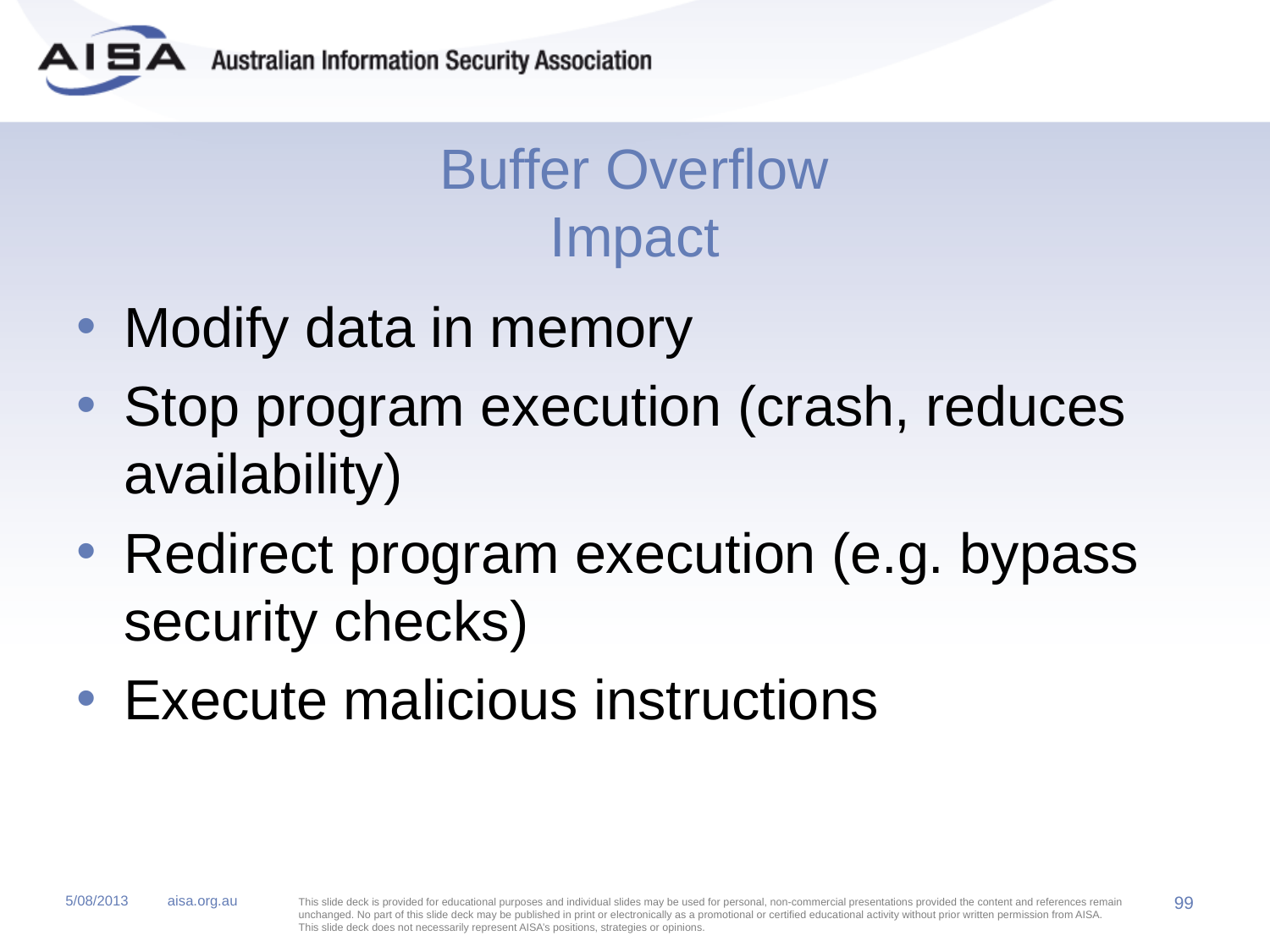

# Buffer Overflow Impact
Modify data in memory
Stop program execution (crash, reduces availability)
Redirect program execution (e.g. bypass security checks)
Execute malicious instructions